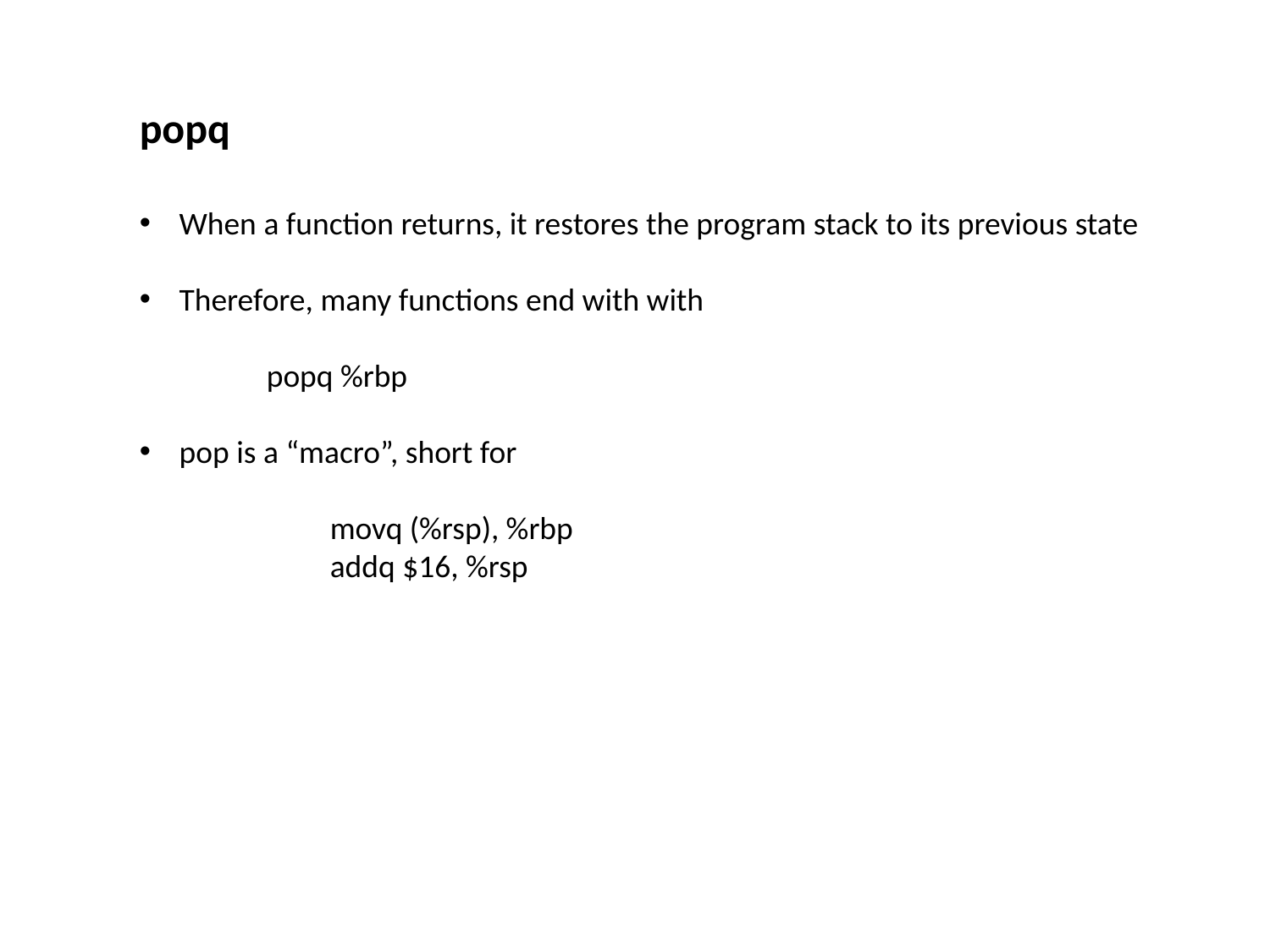

popq

When a function returns, it restores the program stack to its previous state

Therefore, many functions end with with

	popq %rbp

pop is a “macro”, short for

	movq (%rsp), %rbp
	addq $16, %rsp